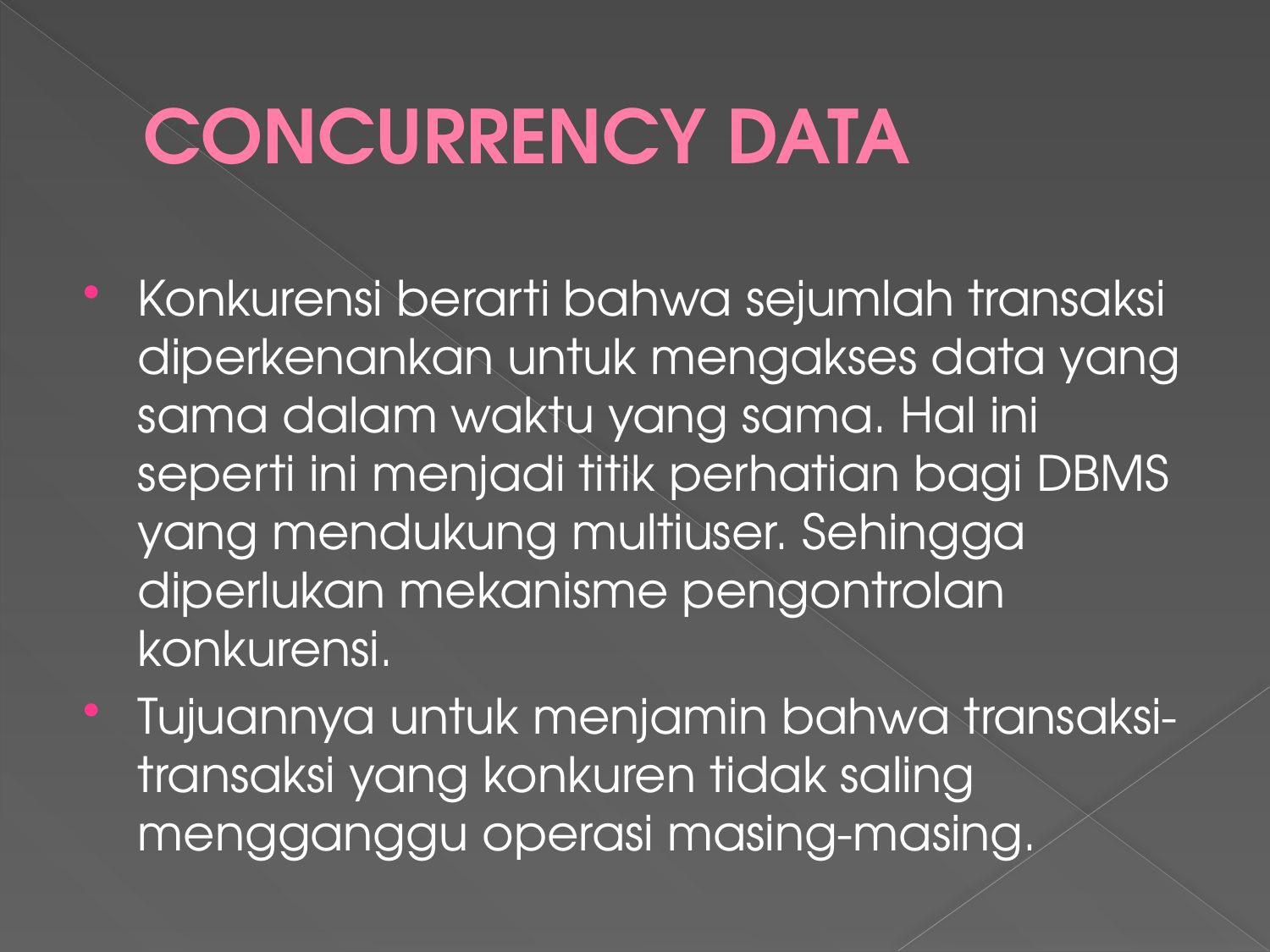

# CONCURRENCY DATA
Konkurensi berarti bahwa sejumlah transaksi diperkenankan untuk mengakses data yang sama dalam waktu yang sama. Hal ini seperti ini menjadi titik perhatian bagi DBMS yang mendukung multiuser. Sehingga diperlukan mekanisme pengontrolan konkurensi.
Tujuannya untuk menjamin bahwa transaksi-transaksi yang konkuren tidak saling mengganggu operasi masing-masing.